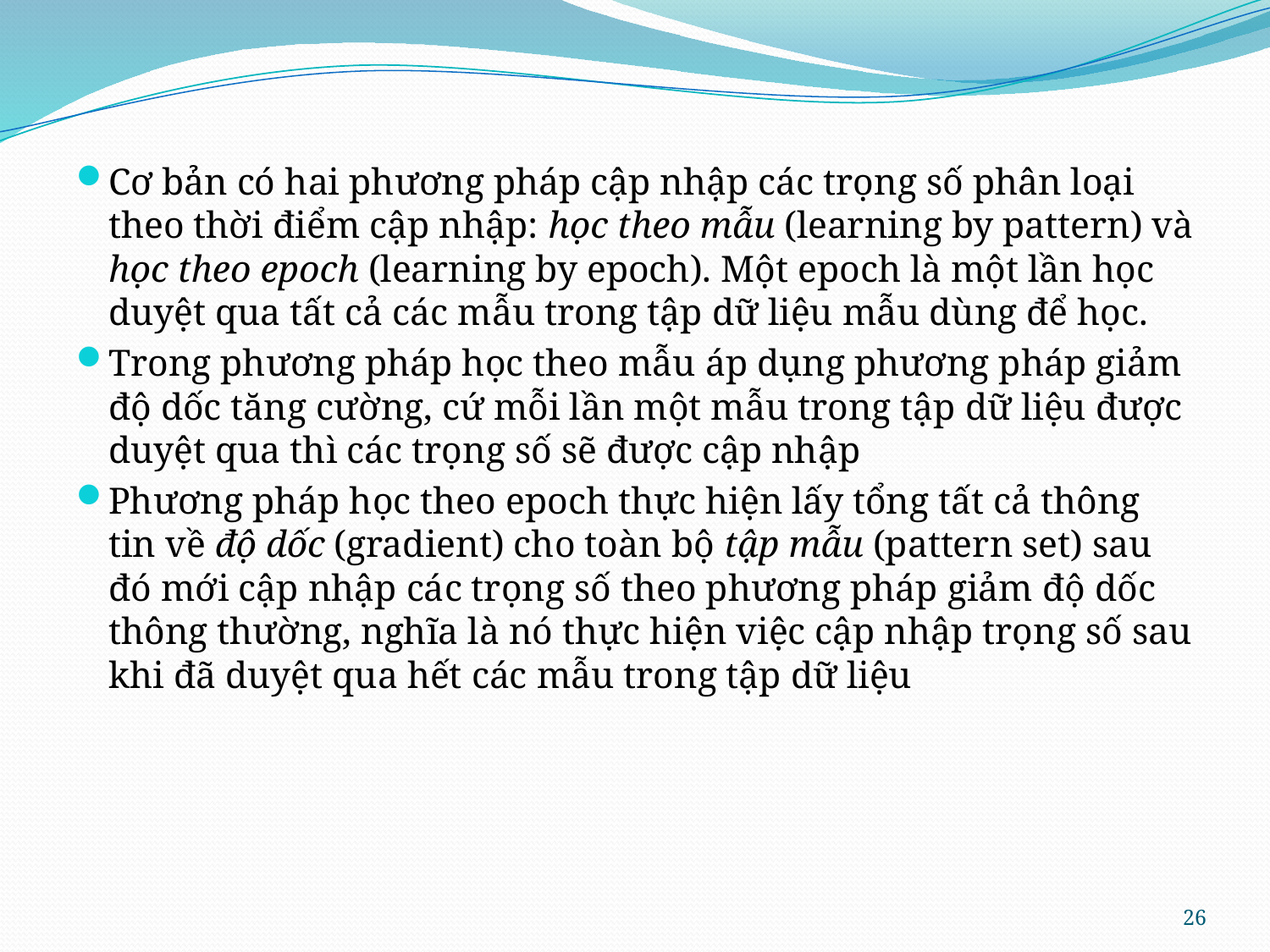

Cơ bản có hai phương pháp cập nhập các trọng số phân loại theo thời điểm cập nhập: học theo mẫu (learning by pattern) và học theo epoch (learning by epoch). Một epoch là một lần học duyệt qua tất cả các mẫu trong tập dữ liệu mẫu dùng để học.
Trong phương pháp học theo mẫu áp dụng phương pháp giảm độ dốc tăng cường, cứ mỗi lần một mẫu trong tập dữ liệu được duyệt qua thì các trọng số sẽ được cập nhập
Phương pháp học theo epoch thực hiện lấy tổng tất cả thông tin về độ dốc (gradient) cho toàn bộ tập mẫu (pattern set) sau đó mới cập nhập các trọng số theo phương pháp giảm độ dốc thông thường, nghĩa là nó thực hiện việc cập nhập trọng số sau khi đã duyệt qua hết các mẫu trong tập dữ liệu
26